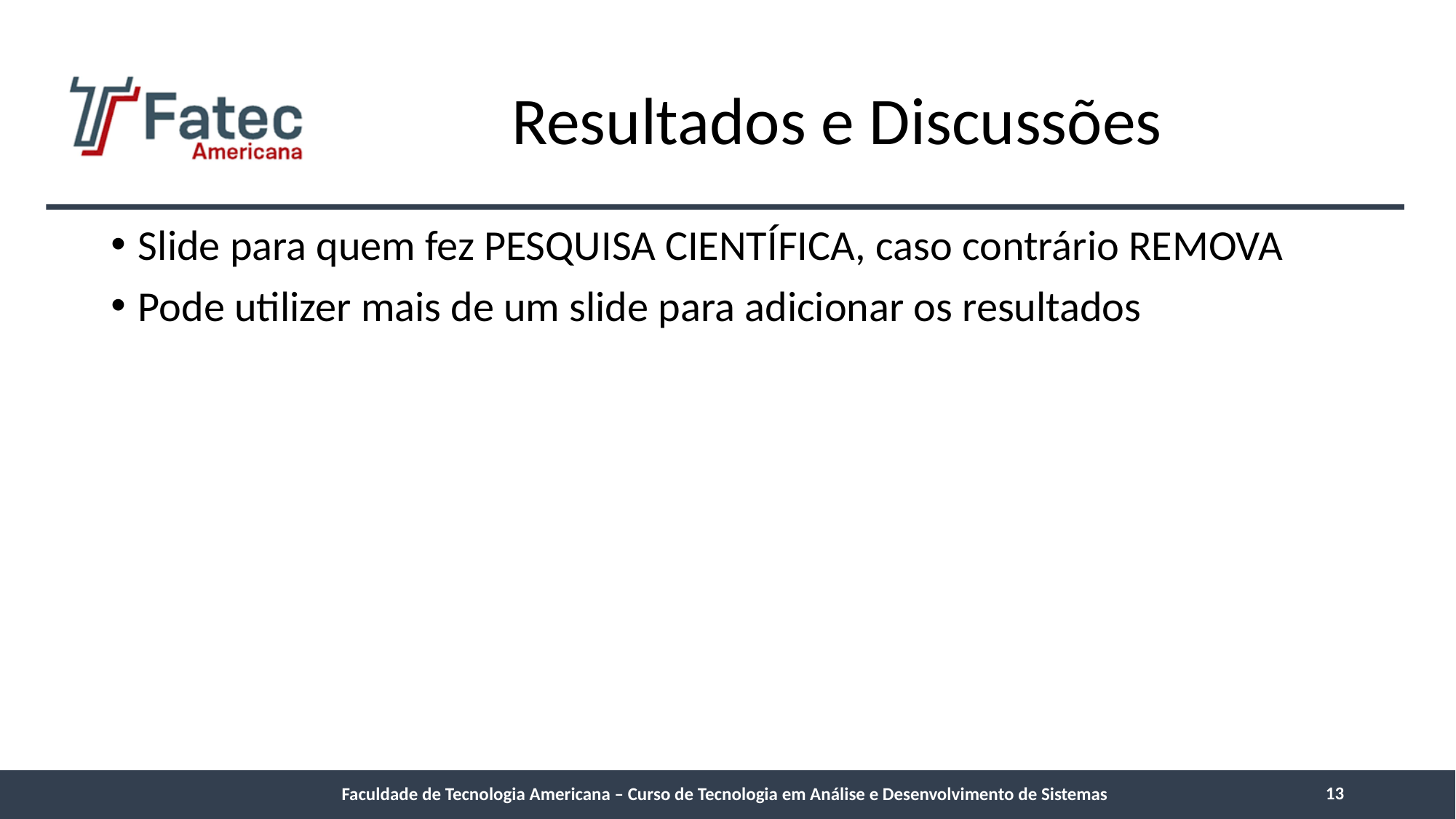

# Resultados e Discussões
Slide para quem fez PESQUISA CIENTÍFICA, caso contrário REMOVA
Pode utilizer mais de um slide para adicionar os resultados
13
Faculdade de Tecnologia Americana – Curso de Tecnologia em Análise e Desenvolvimento de Sistemas